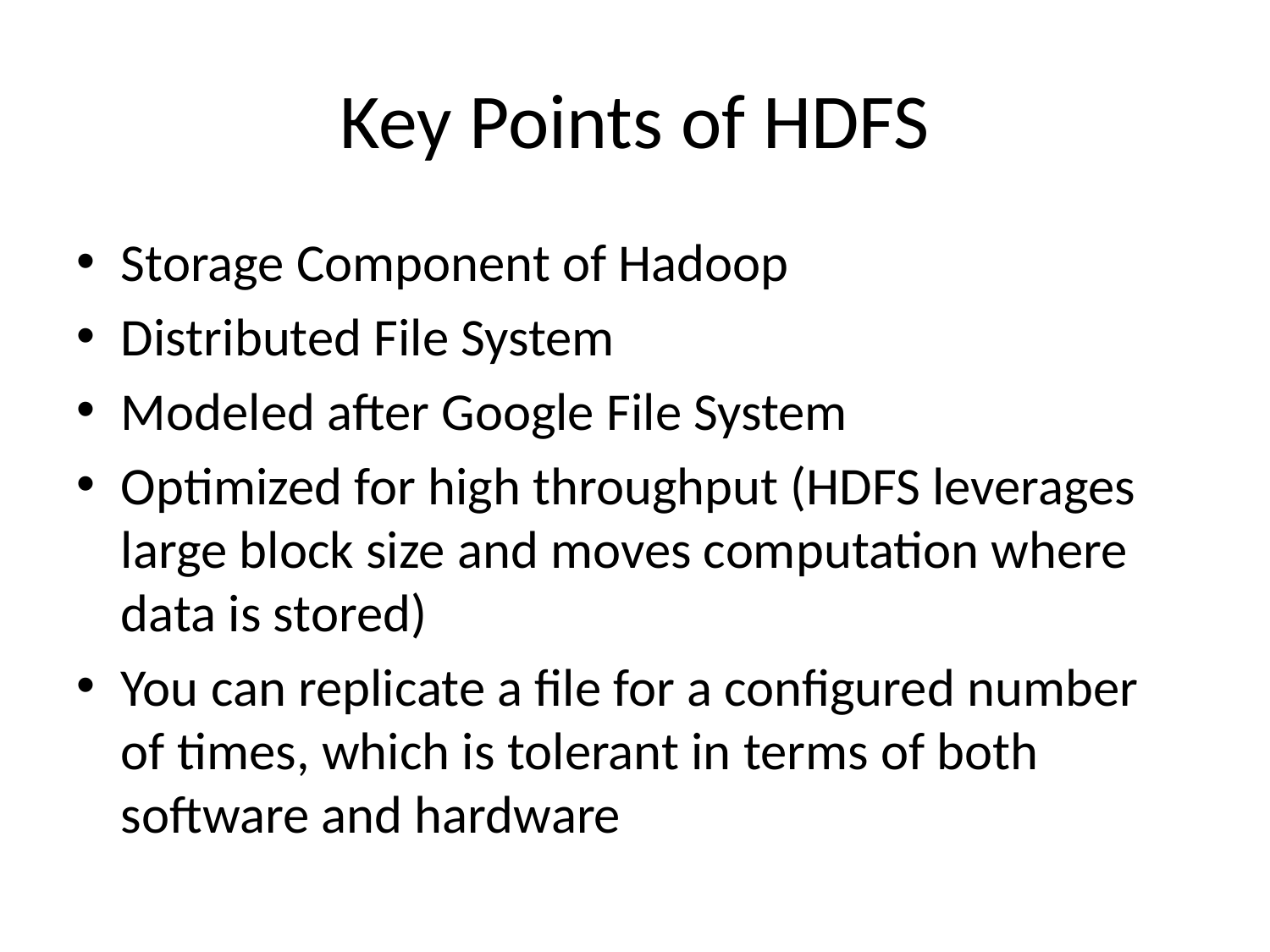

# Key Points of HDFS
Storage Component of Hadoop
Distributed File System
Modeled after Google File System
Optimized for high throughput (HDFS leverages large block size and moves computation where data is stored)
You can replicate a file for a configured number of times, which is tolerant in terms of both software and hardware